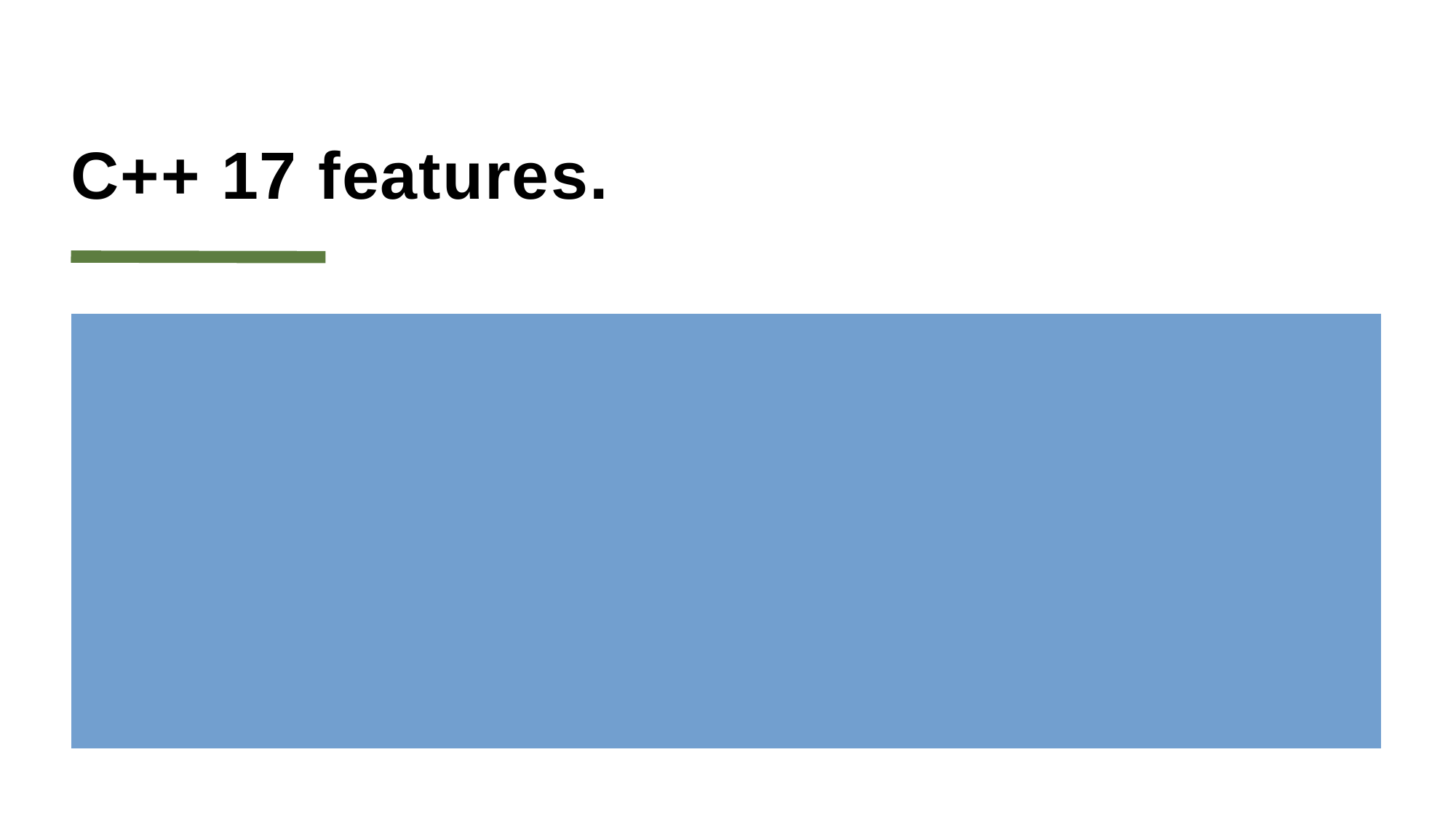

# C++ 17 features.
Structured Bindings
Constexpr with if condition
Std::optional
Filesystem Library